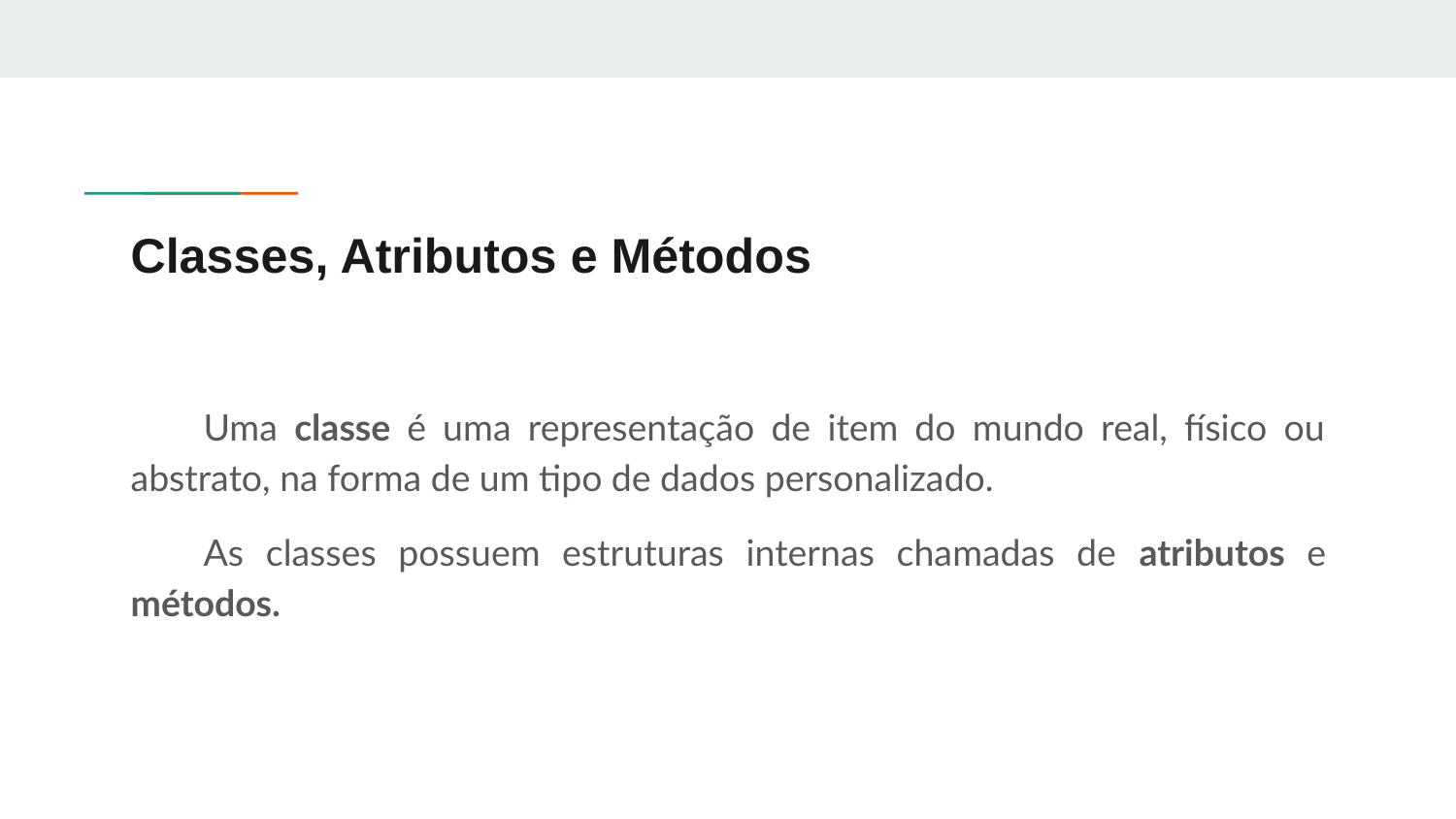

# Classes, Atributos e Métodos
Uma classe é uma representação de item do mundo real, físico ou abstrato, na forma de um tipo de dados personalizado.
As classes possuem estruturas internas chamadas de atributos e métodos.